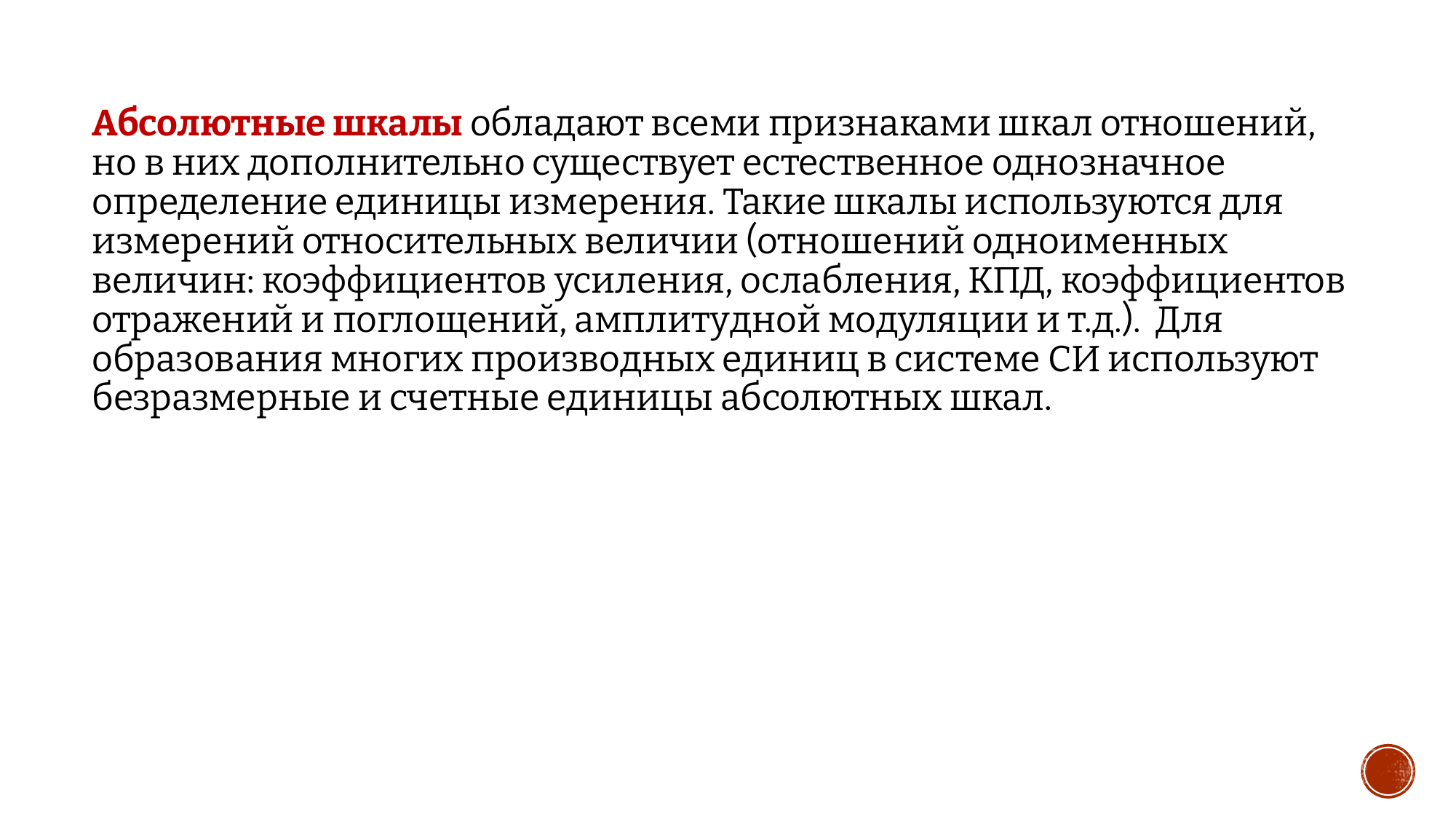

#

Абсолютные шкалы обладают всеми признаками шкал отношений, но в них дополнительно существует естественное однозначное определение единицы измерения. Такие шкалы используются для измерений относительных величии (отношений одноименных величин: коэффициентов усиления, ослабления, КПД, коэффициентов отражений и поглощений, амплитудной модуляции и т.д.).  Для образования многих производных единиц в системе СИ используют безразмерные и счетные единицы абсолютных шкал.